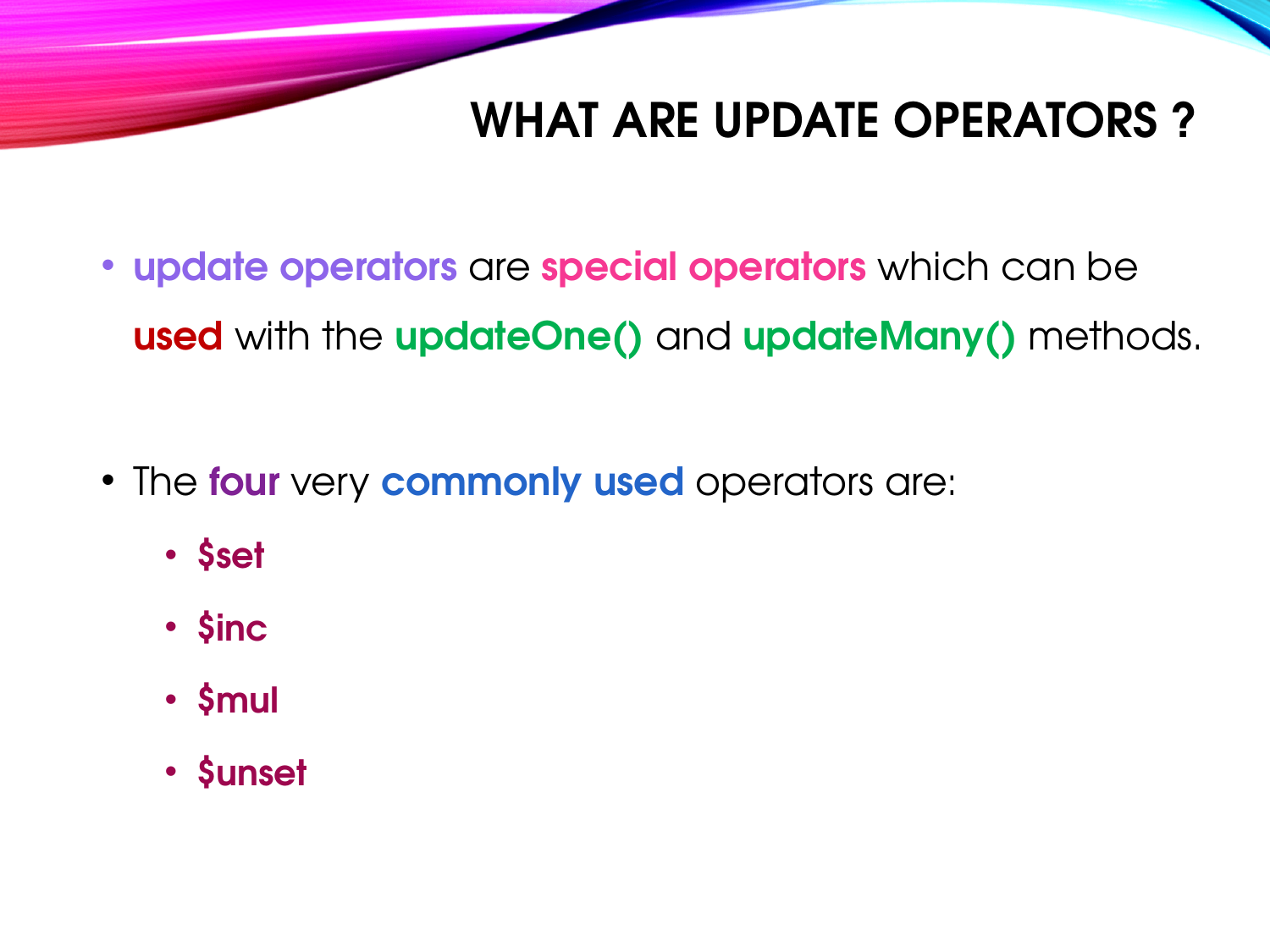

# What are update operators ?
update operators are special operators which can be used with the updateOne() and updateMany() methods.

The four very commonly used operators are:
$set
$inc
$mul
$unset